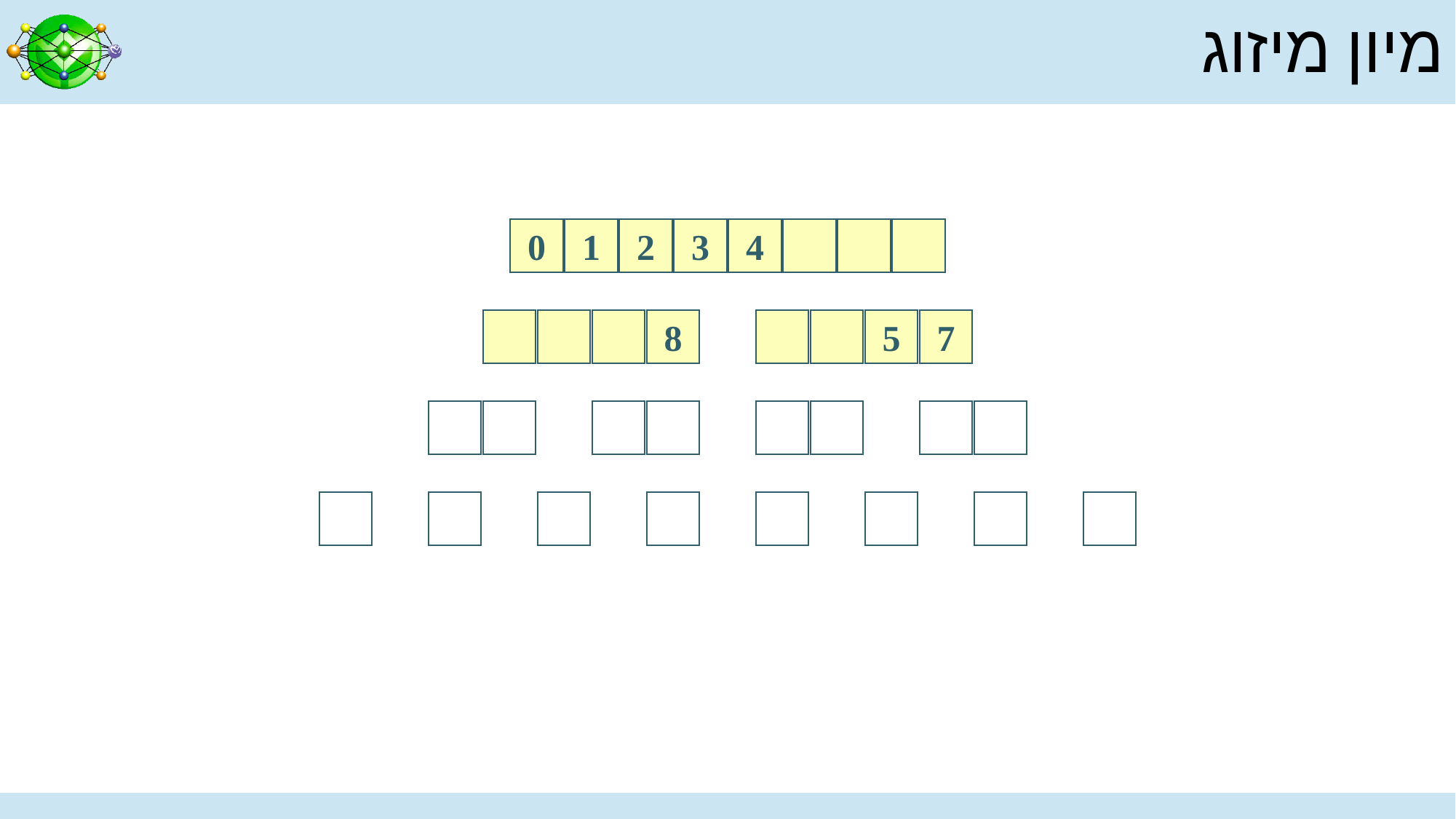

# מיון מיזוג
0
1
0
0
2
3
3
3
4

0
0

3
3
8

5
7